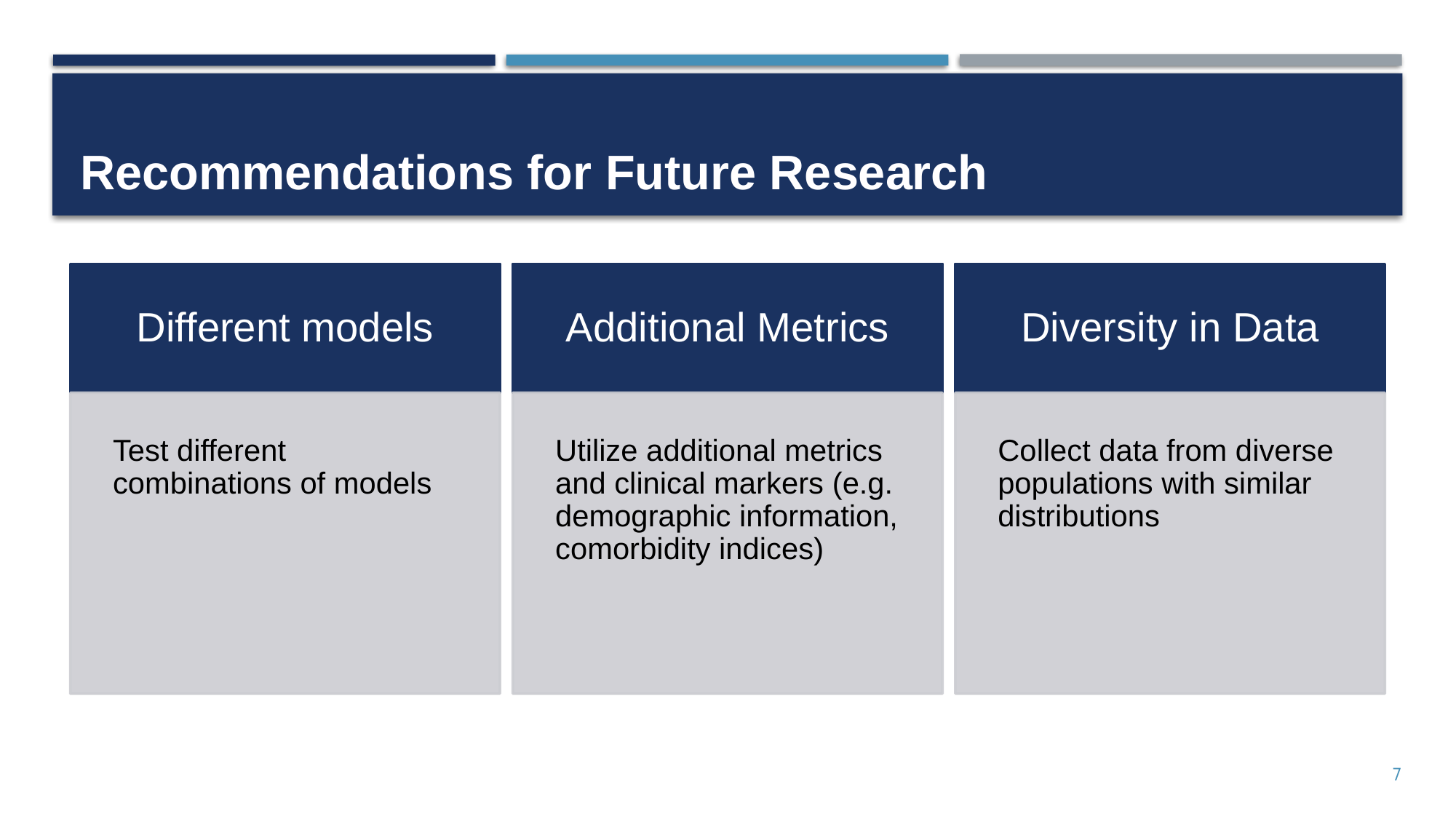

# Recommendations for Future Research
Different models
Test different combinations of models
Additional Metrics
Utilize additional metrics and clinical markers (e.g. demographic information, comorbidity indices)
Diversity in Data
Collect data from diverse populations with similar distributions
7